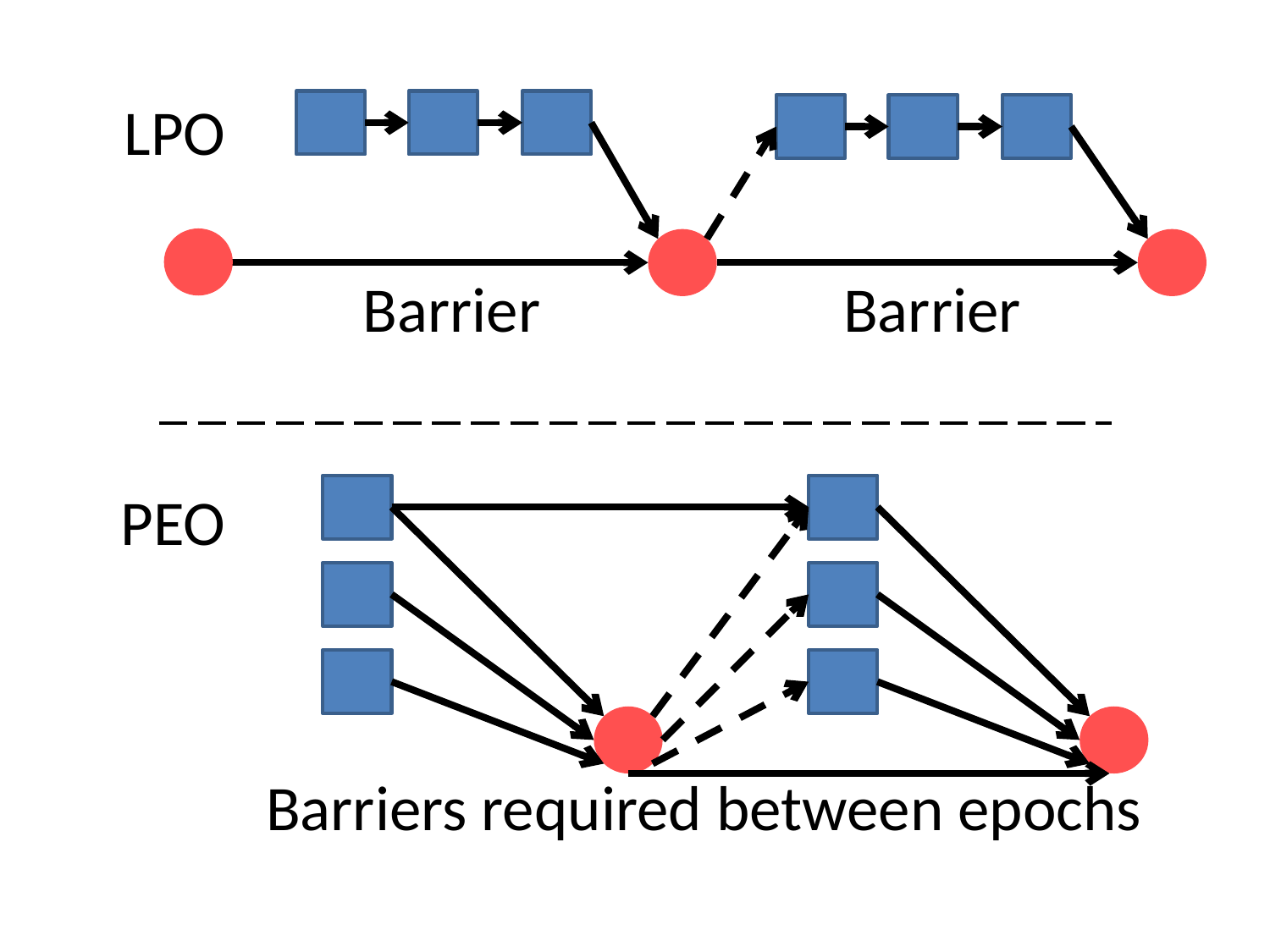

LPO

Barrier
Barrier

PEO
Barriers required between epochs